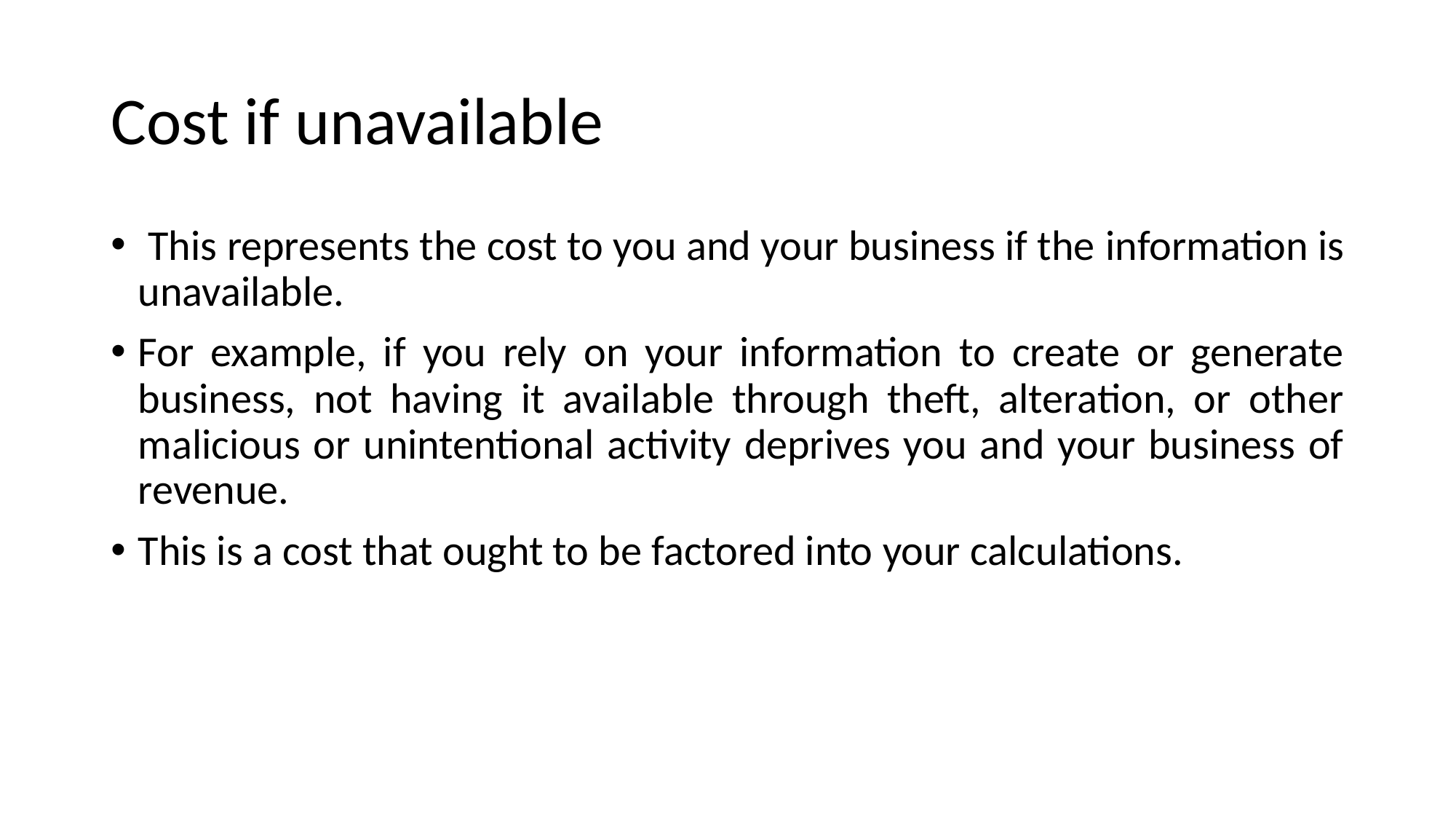

# Cost if unavailable
 This represents the cost to you and your business if the information is unavailable.
For example, if you rely on your information to create or generate business, not having it available through theft, alteration, or other malicious or unintentional activity deprives you and your business of revenue.
This is a cost that ought to be factored into your calculations.